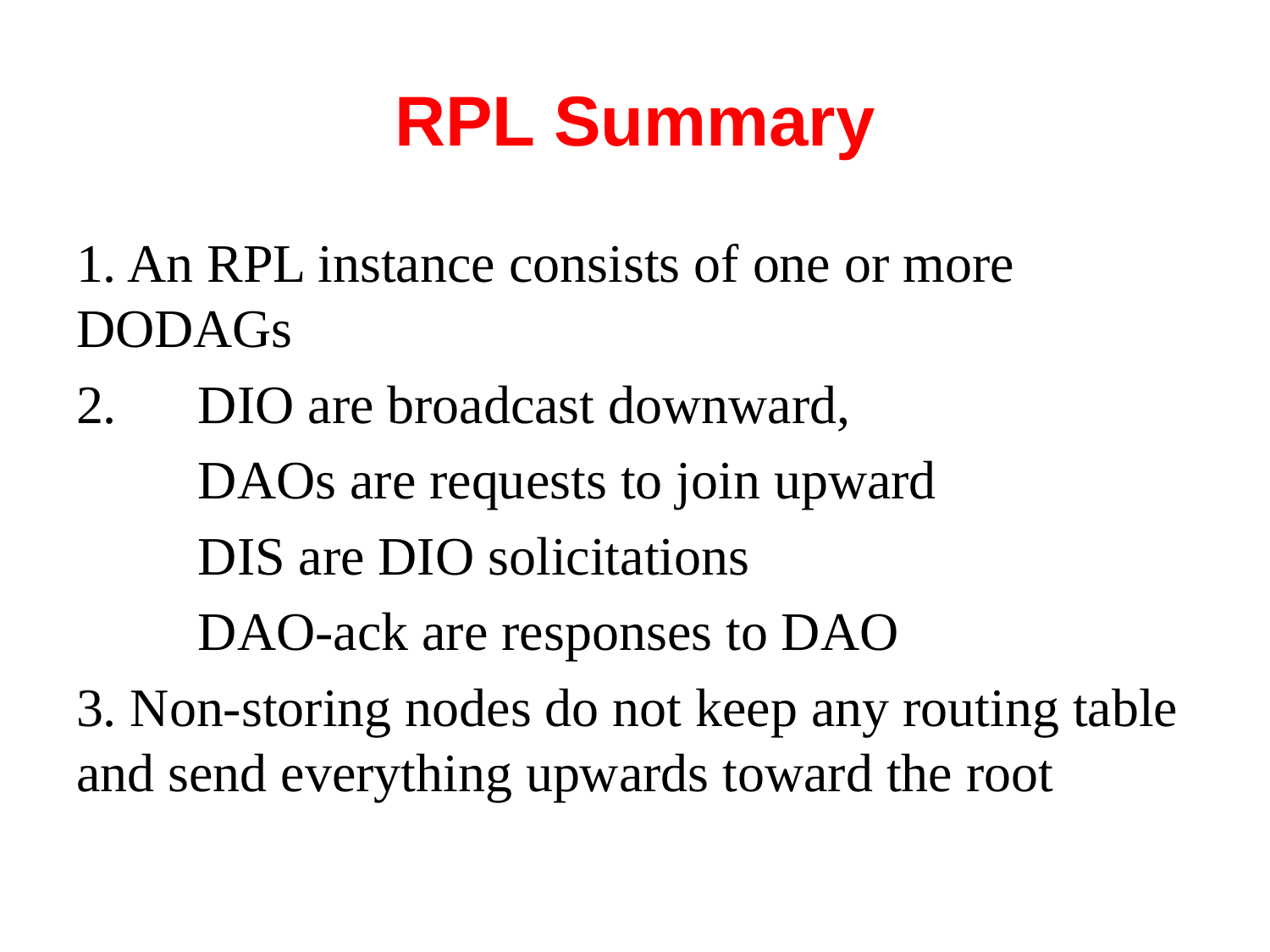

# RPL Summary
1. An RPL instance consists of one or more DODAGs
2. 	DIO are broadcast downward,
	DAOs are requests to join upward
	DIS are DIO solicitations
	DAO-ack are responses to DAO
3. Non-storing nodes do not keep any routing table and send everything upwards toward the root